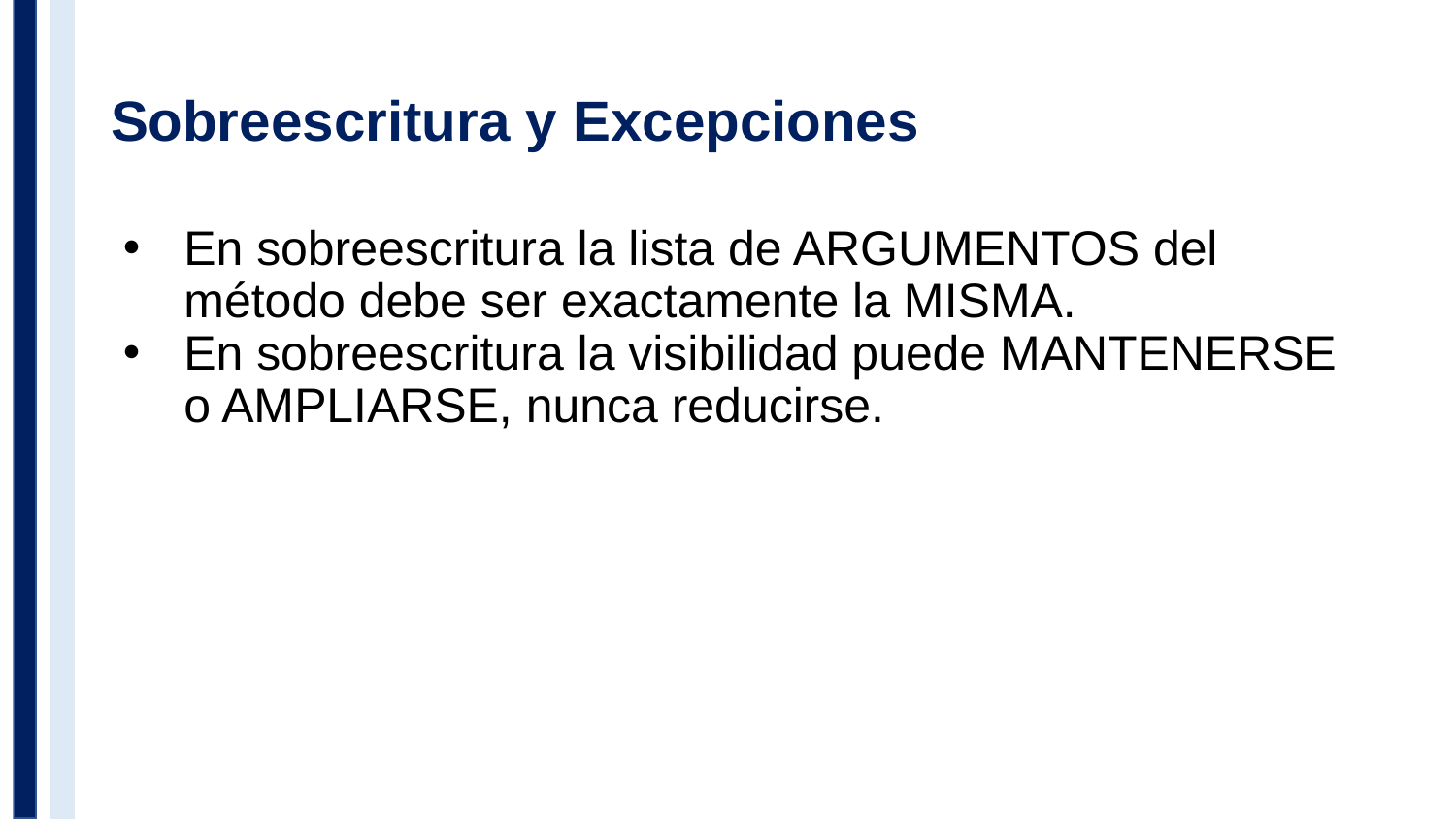

# Sobreescritura y Excepciones
En sobreescritura la lista de ARGUMENTOS del método debe ser exactamente la MISMA.
En sobreescritura la visibilidad puede MANTENERSE o AMPLIARSE, nunca reducirse.